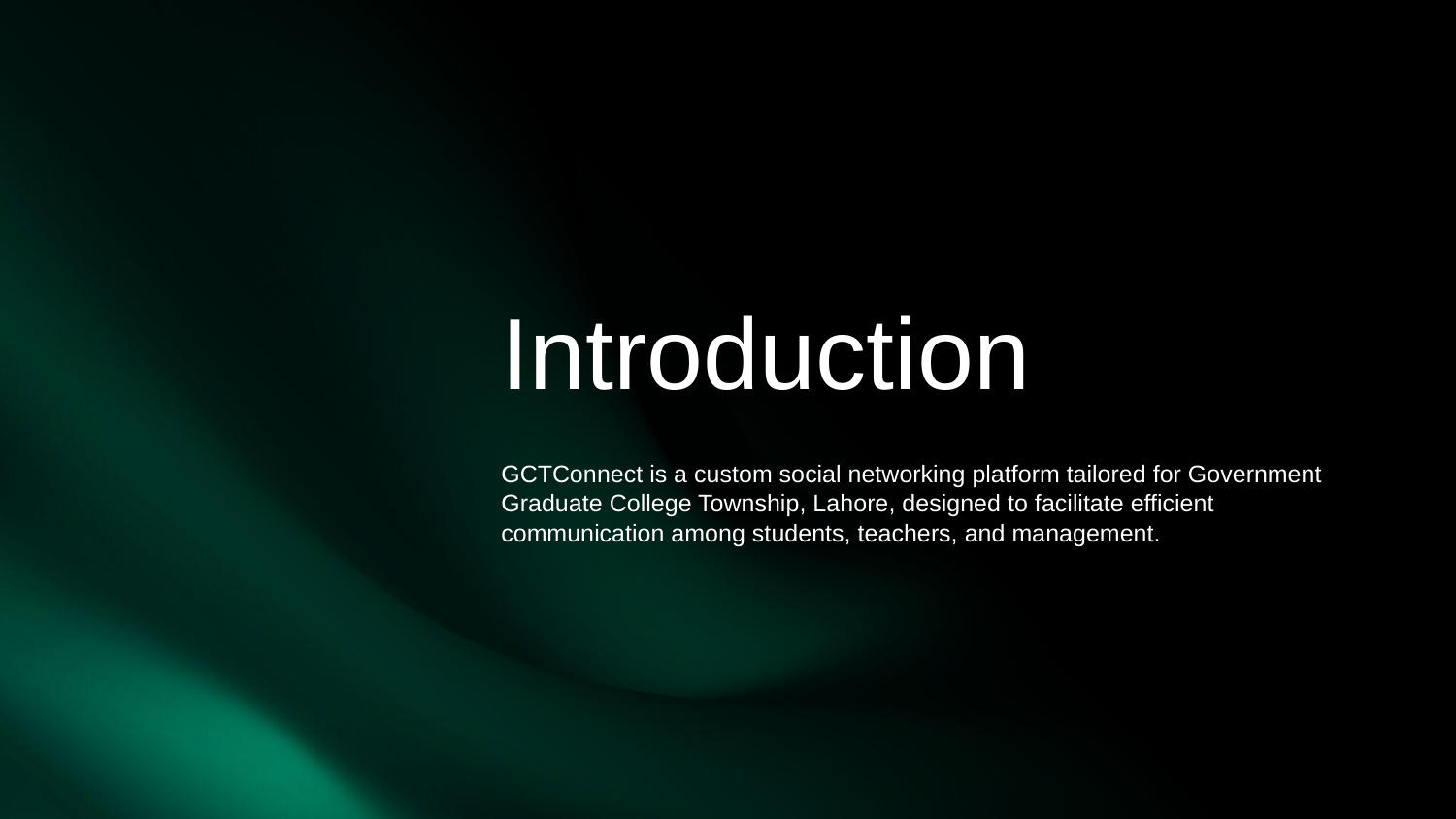

# Introduction
GCTConnect is a custom social networking platform tailored for Government Graduate College Township, Lahore, designed to facilitate efficient communication among students, teachers, and management.